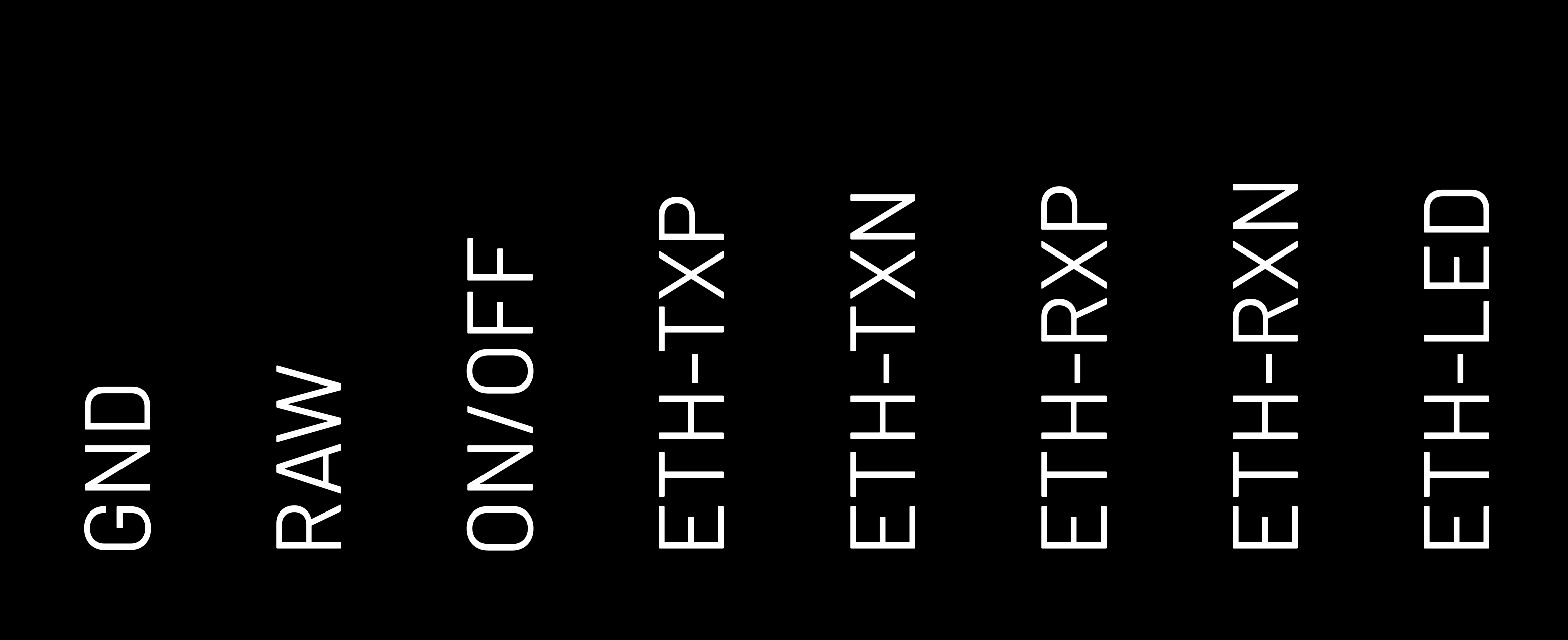

GND
	ON/OFF
	ETH-TXP
	ETH-TXN
	ETH-RXN
	RAW
	ETH-RXP
	ETH-LED